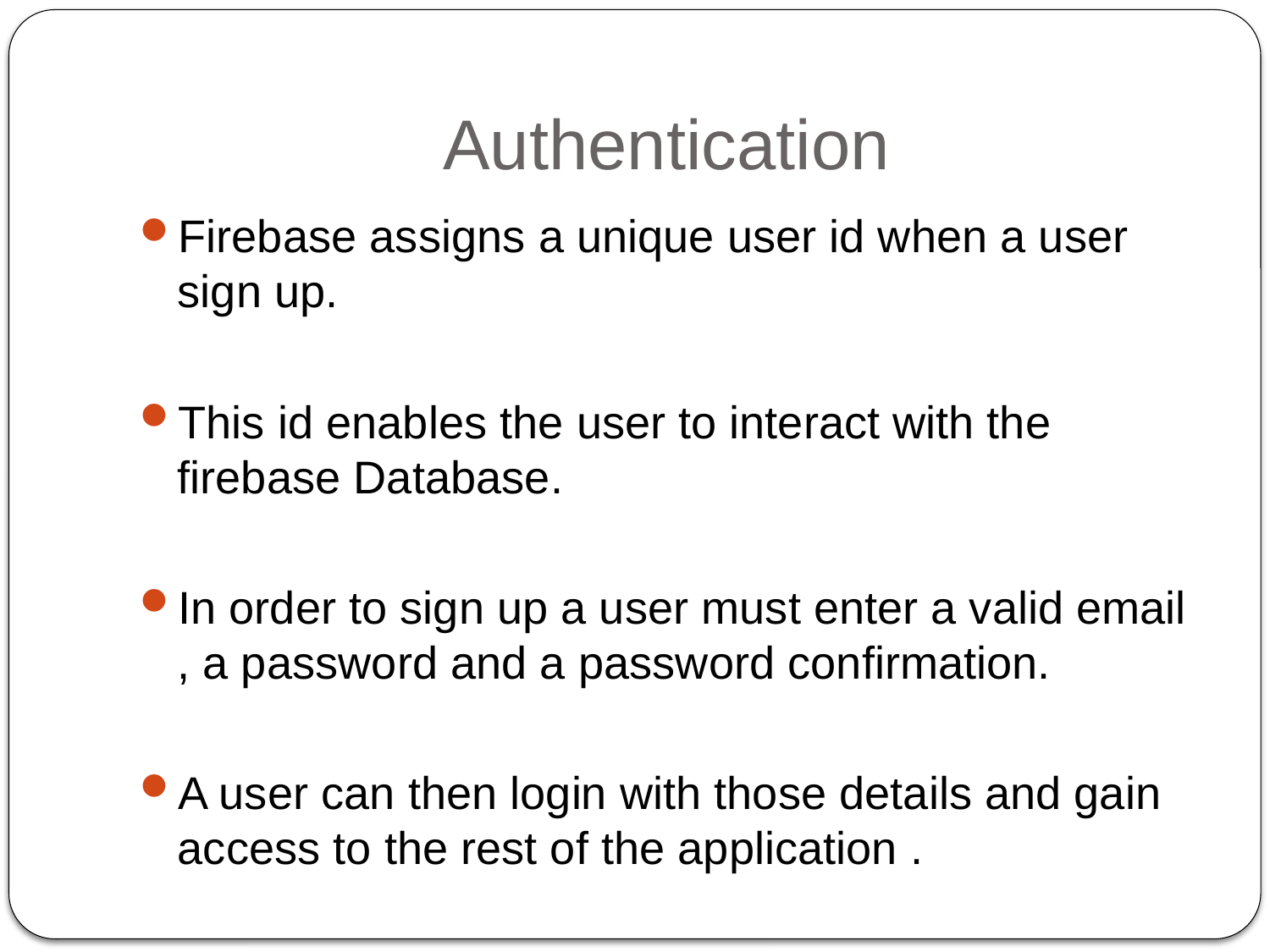

# Authentication
Firebase assigns a unique user id when a user sign up.

This id enables the user to interact with the firebase Database.

In order to sign up a user must enter a valid email , a password and a password confirmation.

A user can then login with those details and gain access to the rest of the application .